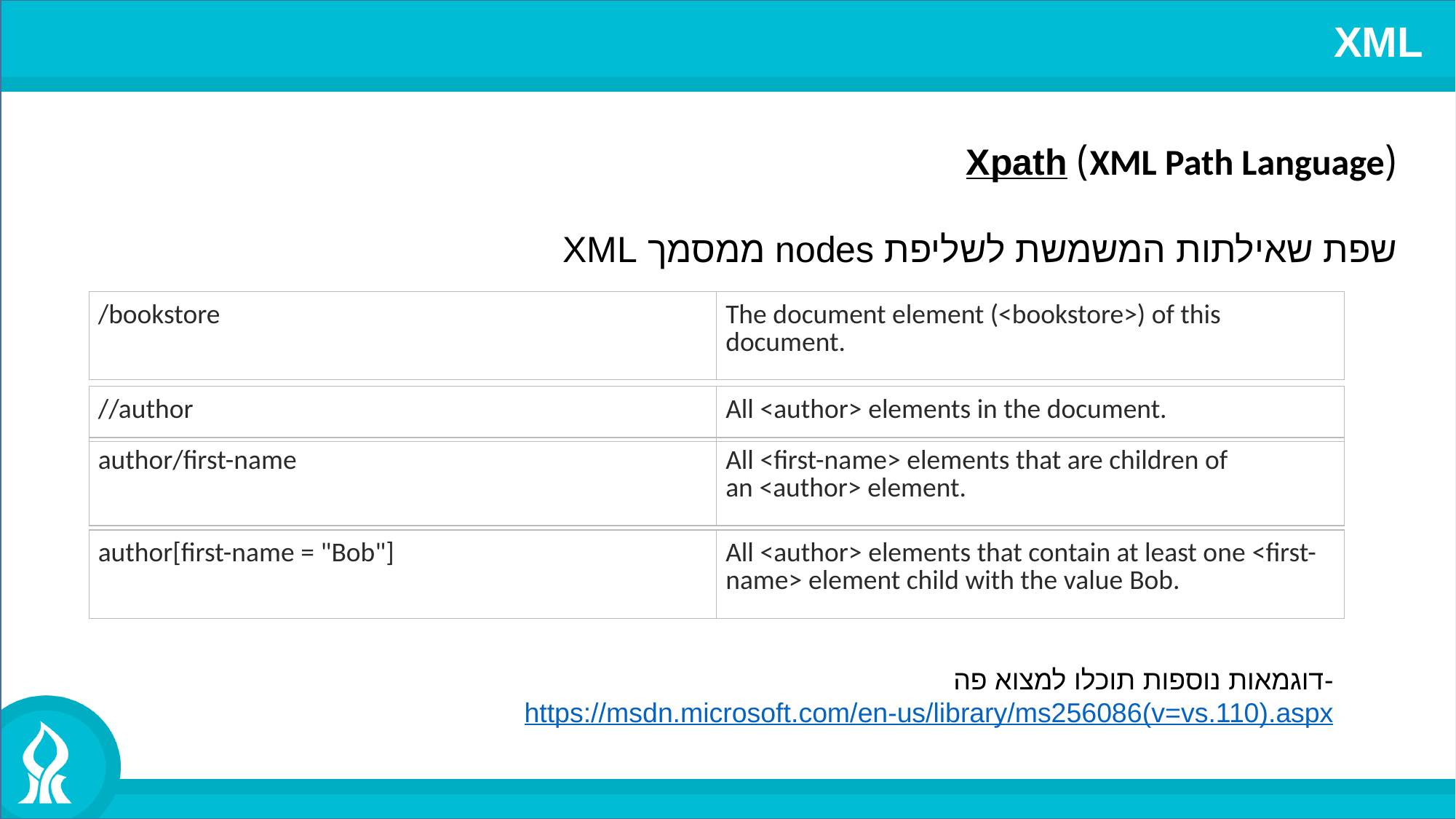

XML
(XML Path Language) Xpath

שפת שאילתות המשמשת לשליפת nodes ממסמך XML

| /bookstore | The document element (<bookstore>) of this document. |
| --- | --- |
| //author | All <author> elements in the document. |
| --- | --- |
| author/first-name | All <first-name> elements that are children of an <author> element. |
| --- | --- |
| author[first-name = "Bob"] | All <author> elements that contain at least one <first-name> element child with the value Bob. |
| --- | --- |
דוגמאות נוספות תוכלו למצוא פה-
https://msdn.microsoft.com/en-us/library/ms256086(v=vs.110).aspx